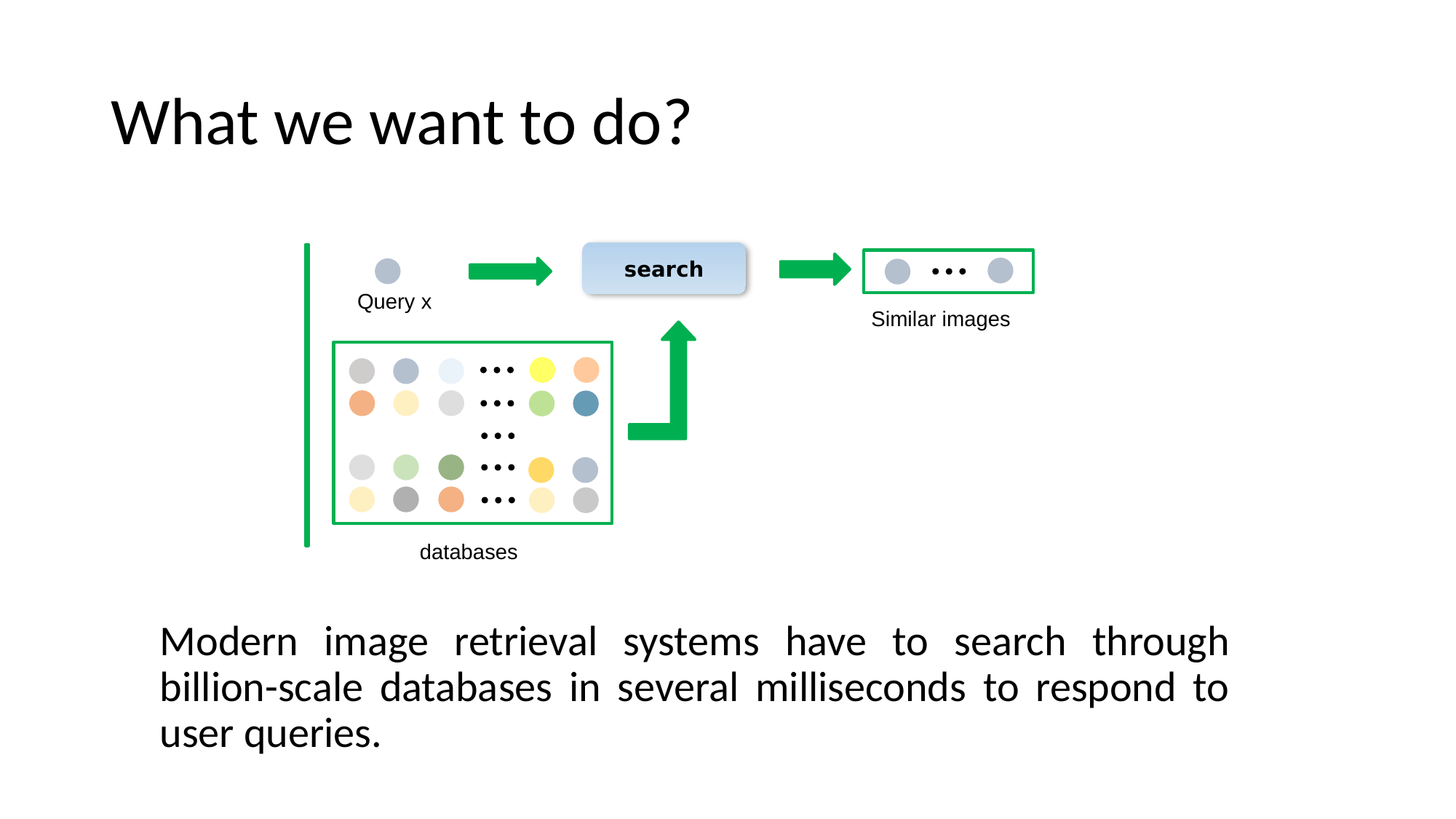

# What we want to do?
search

Query x
Similar images

databases
Modern image retrieval systems have to search through billion-scale databases in several milliseconds to respond to user queries.